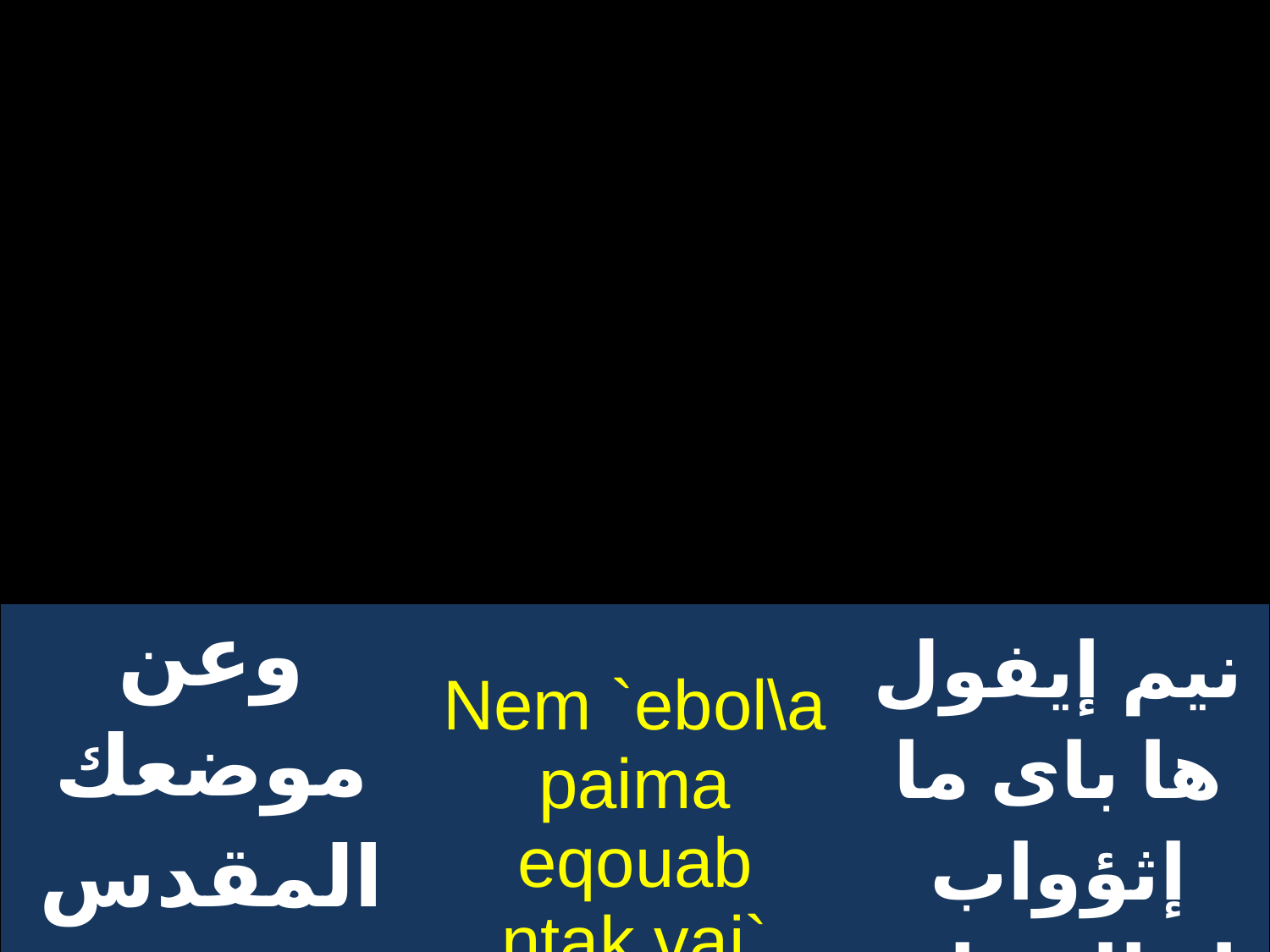

| وعن موضعك المقدس هذا | Nem `ebol\a paima eqouab `ntak vai | نيم إيفول ها باى ما إثؤواب إنتاك فاي |
| --- | --- | --- |